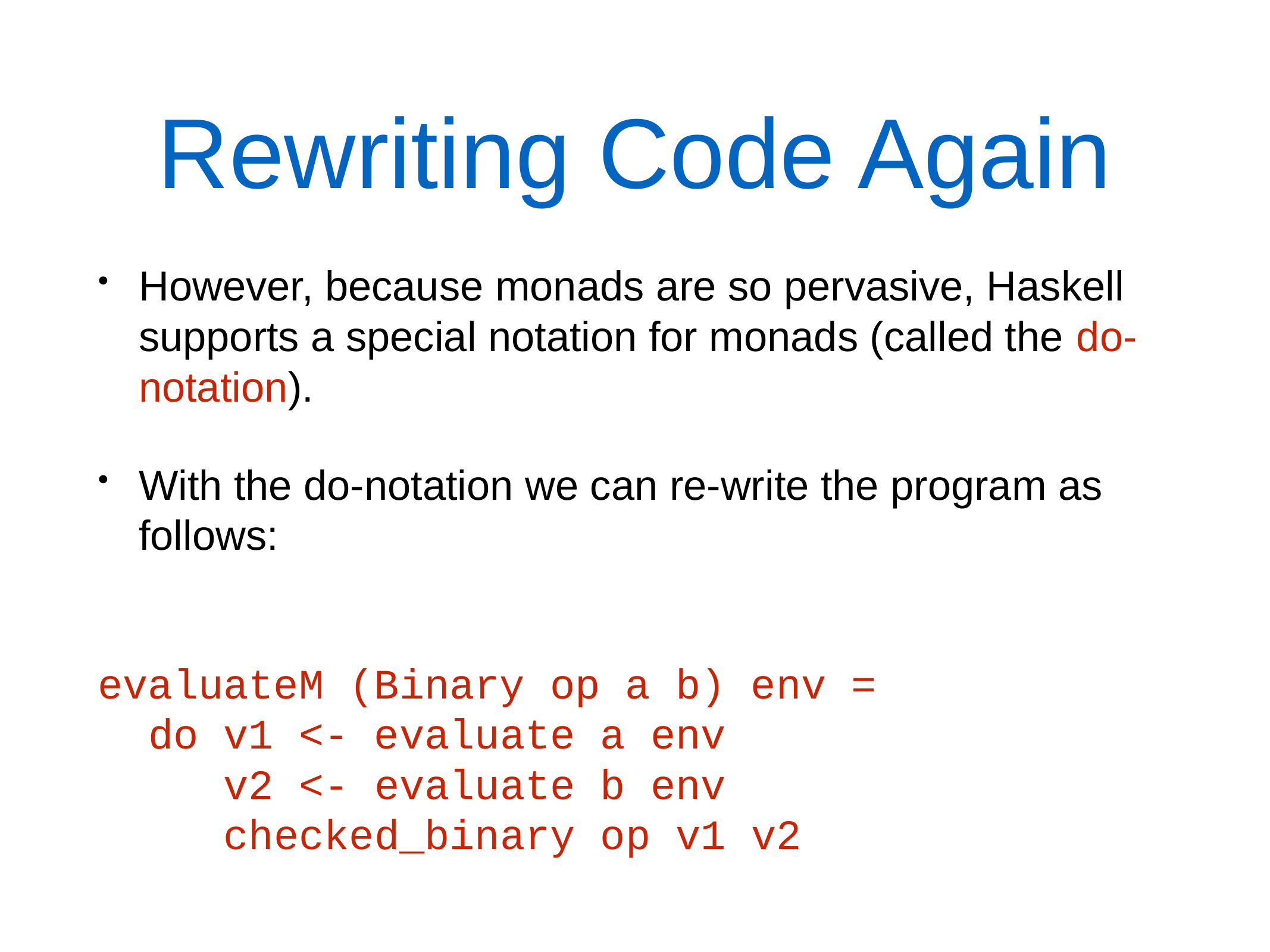

# Rewriting Code Again
However, because monads are so pervasive, Haskell supports a special notation for monads (called the do-notation).
With the do-notation we can re-write the program as follows:

evaluateM (Binary op a b) env =
  do v1 <- evaluate a env
     v2 <- evaluate b env
     checked_binary op v1 v2